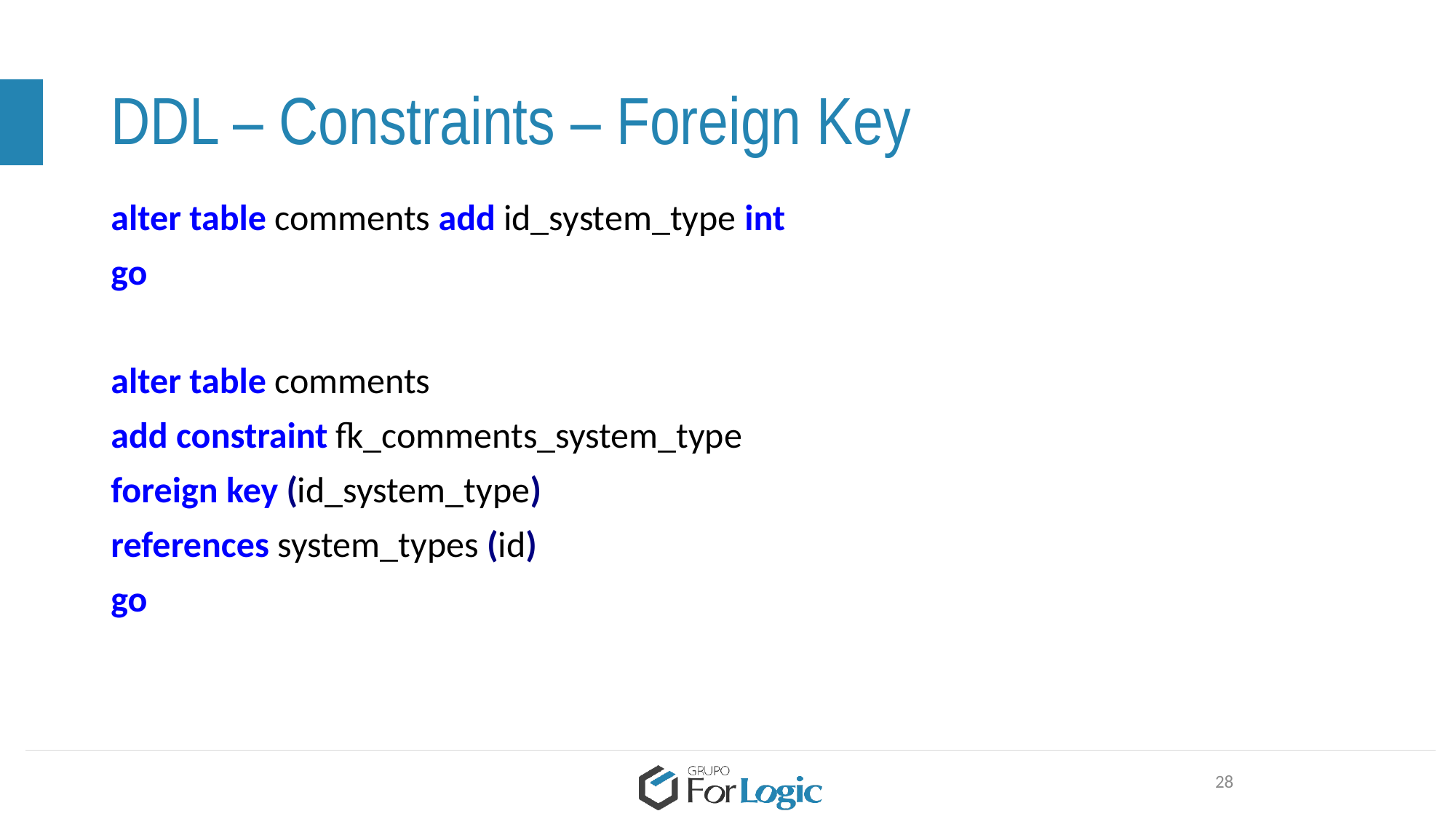

# DDL – Constraints – Foreign Key
alter table comments add id_system_type int
go

alter table comments
add constraint fk_comments_system_type
foreign key (id_system_type)
references system_types (id)
go
28